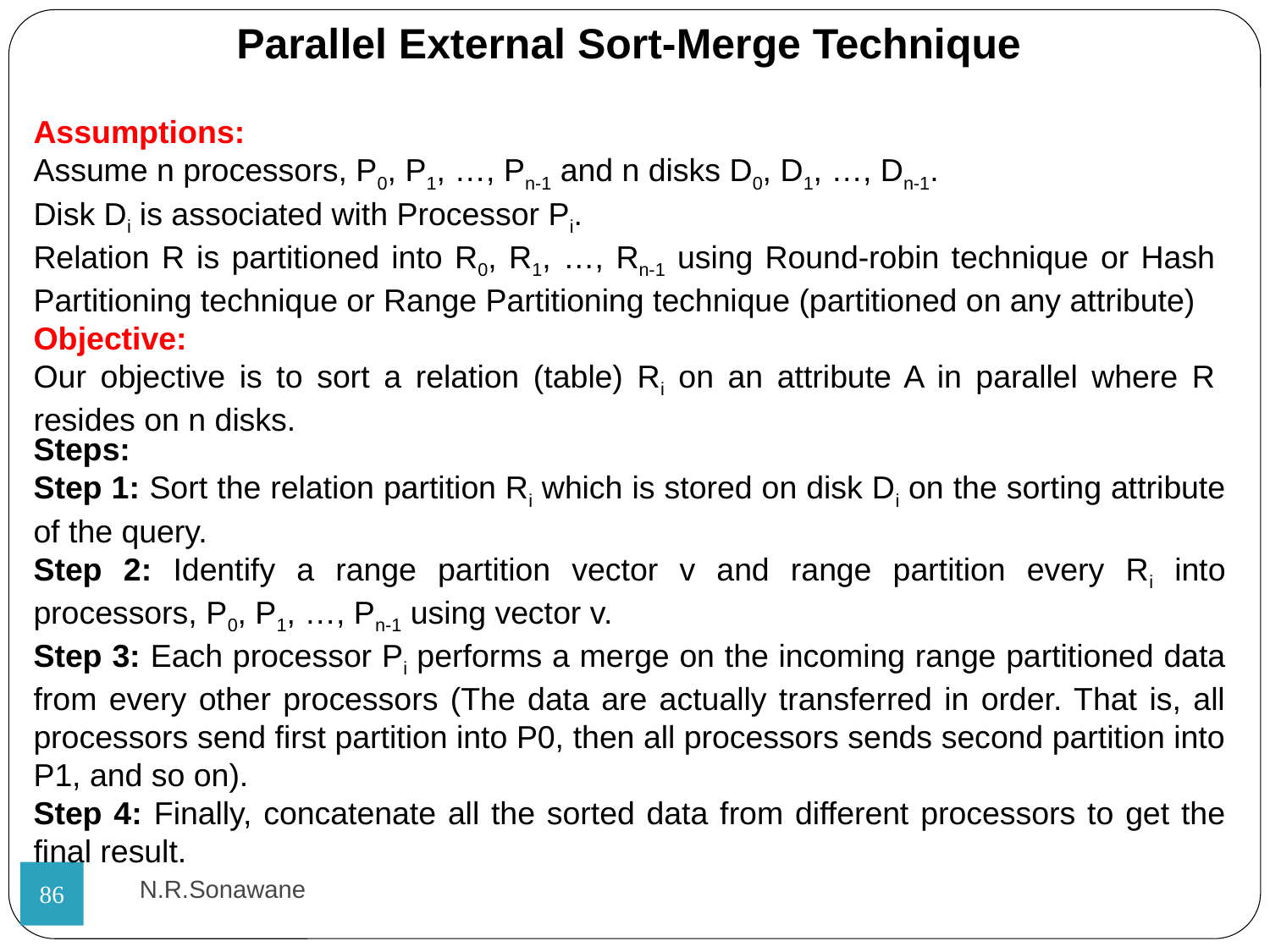

Parallel External Sort-Merge Technique
Assumptions:
Assume n processors, P0, P1, …, Pn-1 and n disks D0, D1, …, Dn-1.
Disk Di is associated with Processor Pi.
Relation R is partitioned into R0, R1, …, Rn-1 using Round-robin technique or Hash Partitioning technique or Range Partitioning technique (partitioned on any attribute)
Objective:
Our objective is to sort a relation (table) Ri on an attribute A in parallel where R resides on n disks.
Steps:
Step 1: Sort the relation partition Ri which is stored on disk Di on the sorting attribute of the query.
Step 2: Identify a range partition vector v and range partition every Ri into processors, P0, P1, …, Pn-1 using vector v.
Step 3: Each processor Pi performs a merge on the incoming range partitioned data from every other processors (The data are actually transferred in order. That is, all processors send first partition into P0, then all processors sends second partition into P1, and so on).
Step 4: Finally, concatenate all the sorted data from different processors to get the final result.
N.R.Sonawane
86